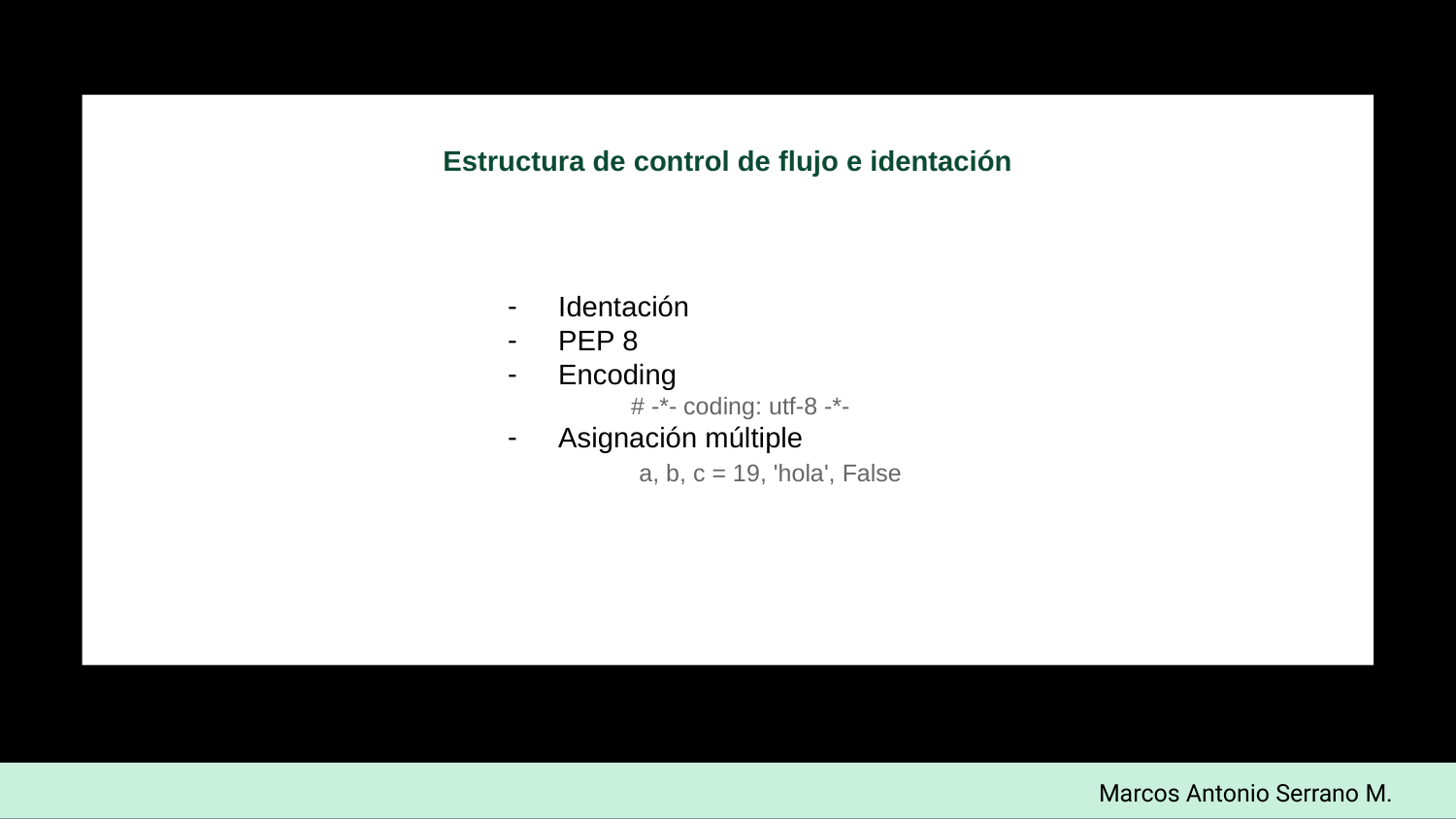

Estructura de control de flujo e identación
Identación
PEP 8
Encoding
# -*- coding: utf-8 -*-
Asignación múltiple
 a, b, c = 19, 'hola', False

Marcos Antonio Serrano M.